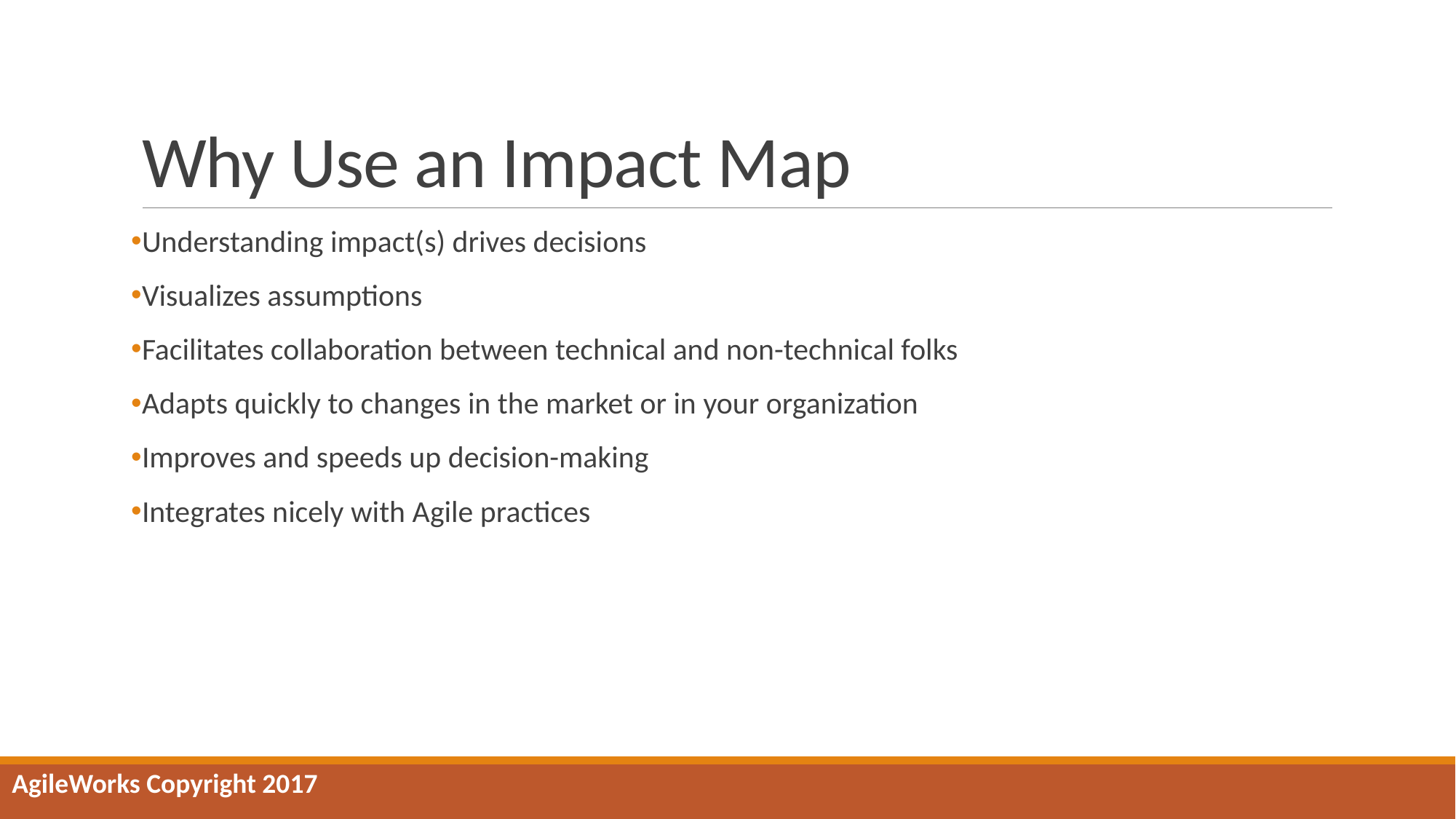

# Why Use an Impact Map
Understanding impact(s) drives decisions
Visualizes assumptions
Facilitates collaboration between technical and non-technical folks
Adapts quickly to changes in the market or in your organization
Improves and speeds up decision-making
Integrates nicely with Agile practices

AgileWorks Copyright 2017